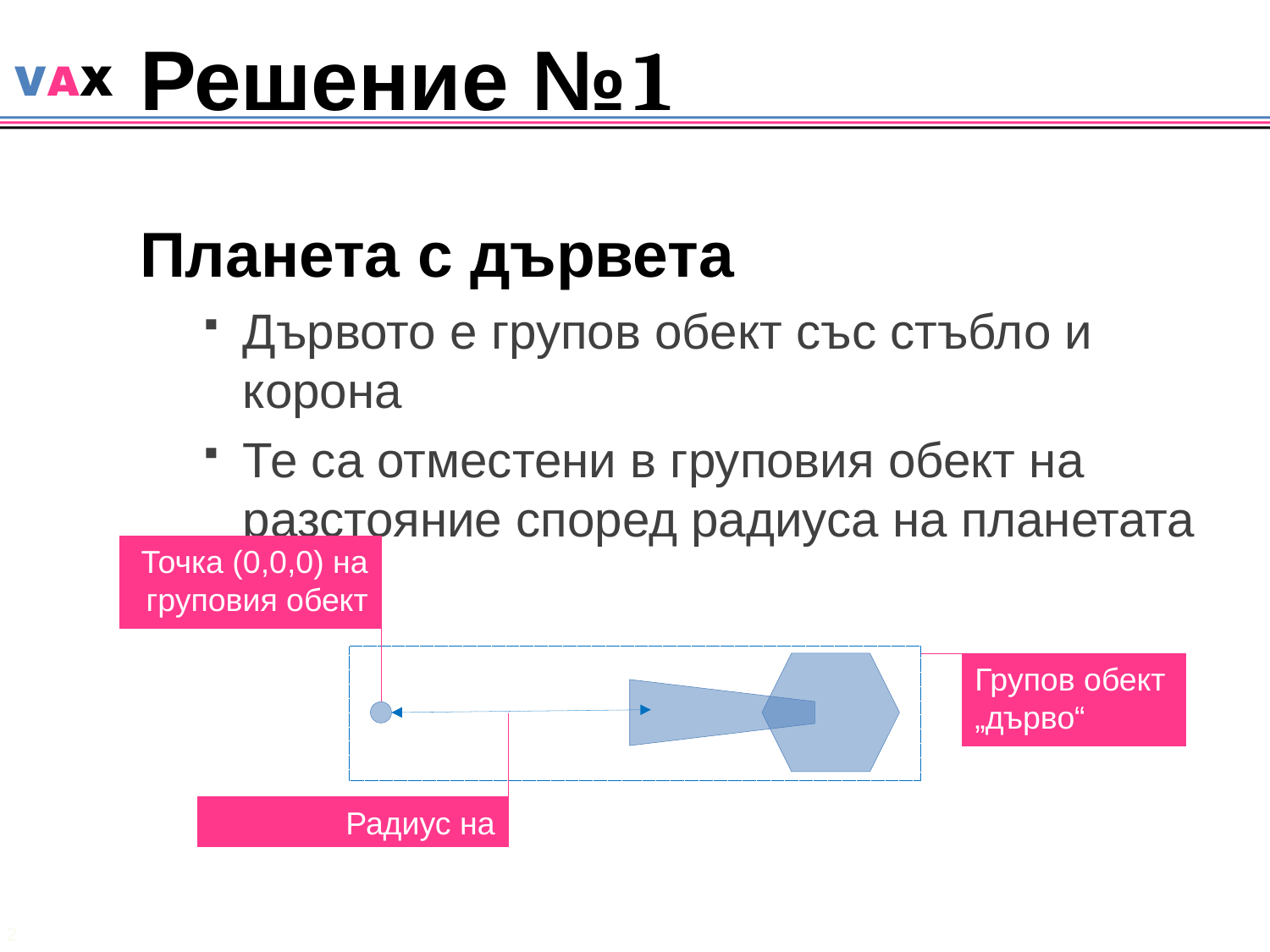

# Решение №1
Планета с дървета
Дървото е групов обект със стъбло и корона
Те са отместени в груповия обект на разстояние според радиуса на планетата
Точка (0,0,0) на груповия обект

Групов обект „дърво“

Радиус на планетата